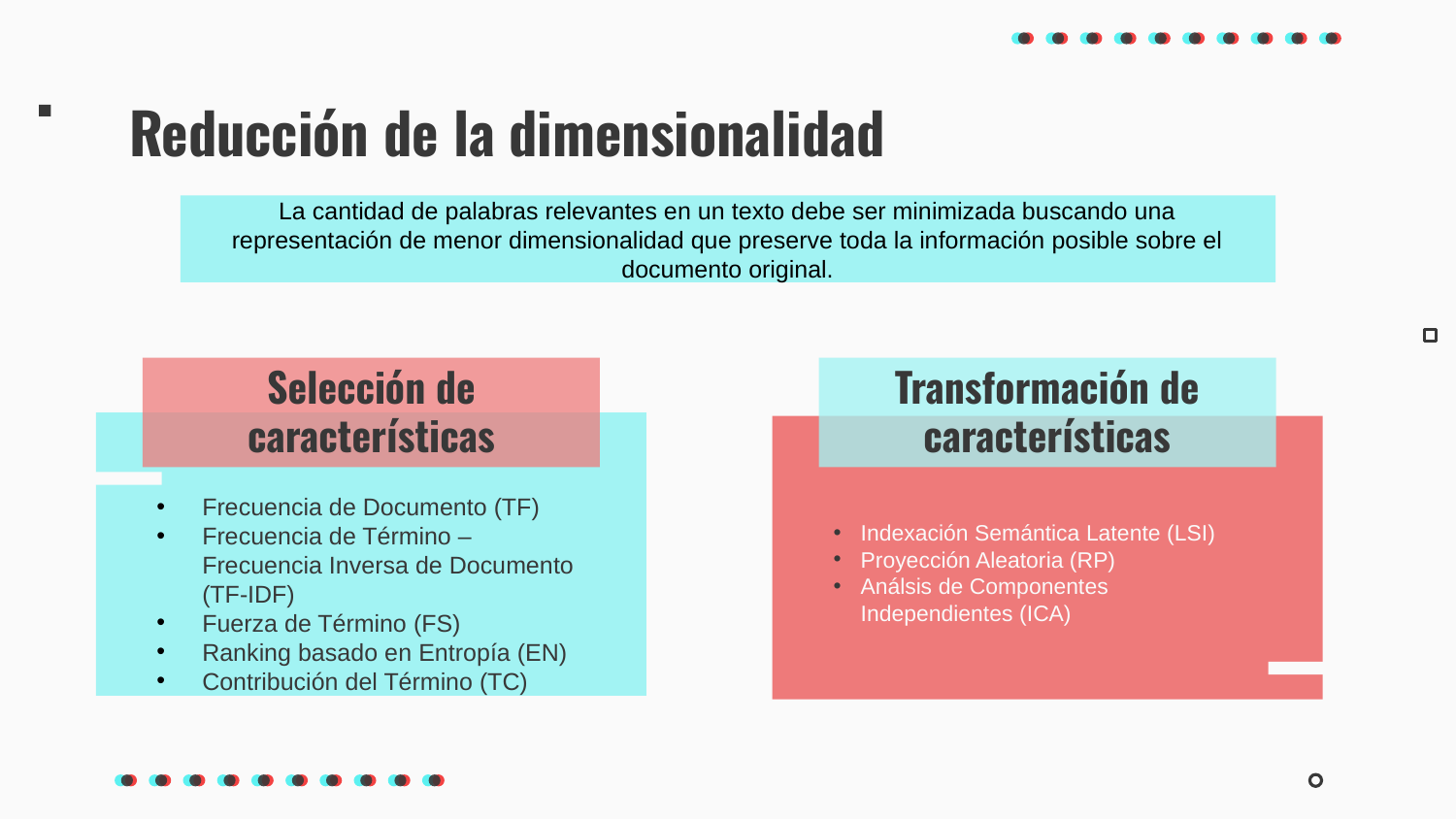

Reducción de la dimensionalidad
La cantidad de palabras relevantes en un texto debe ser minimizada buscando una representación de menor dimensionalidad que preserve toda la información posible sobre el documento original.

# Selección de características
Transformación de características

Frecuencia de Documento (TF)
Frecuencia de Término – Frecuencia Inversa de Documento (TF-IDF)
Fuerza de Término (FS)
Ranking basado en Entropía (EN)
Contribución del Término (TC)
Indexación Semántica Latente (LSI)
Proyección Aleatoria (RP)
Análsis de Componentes Independientes (ICA)